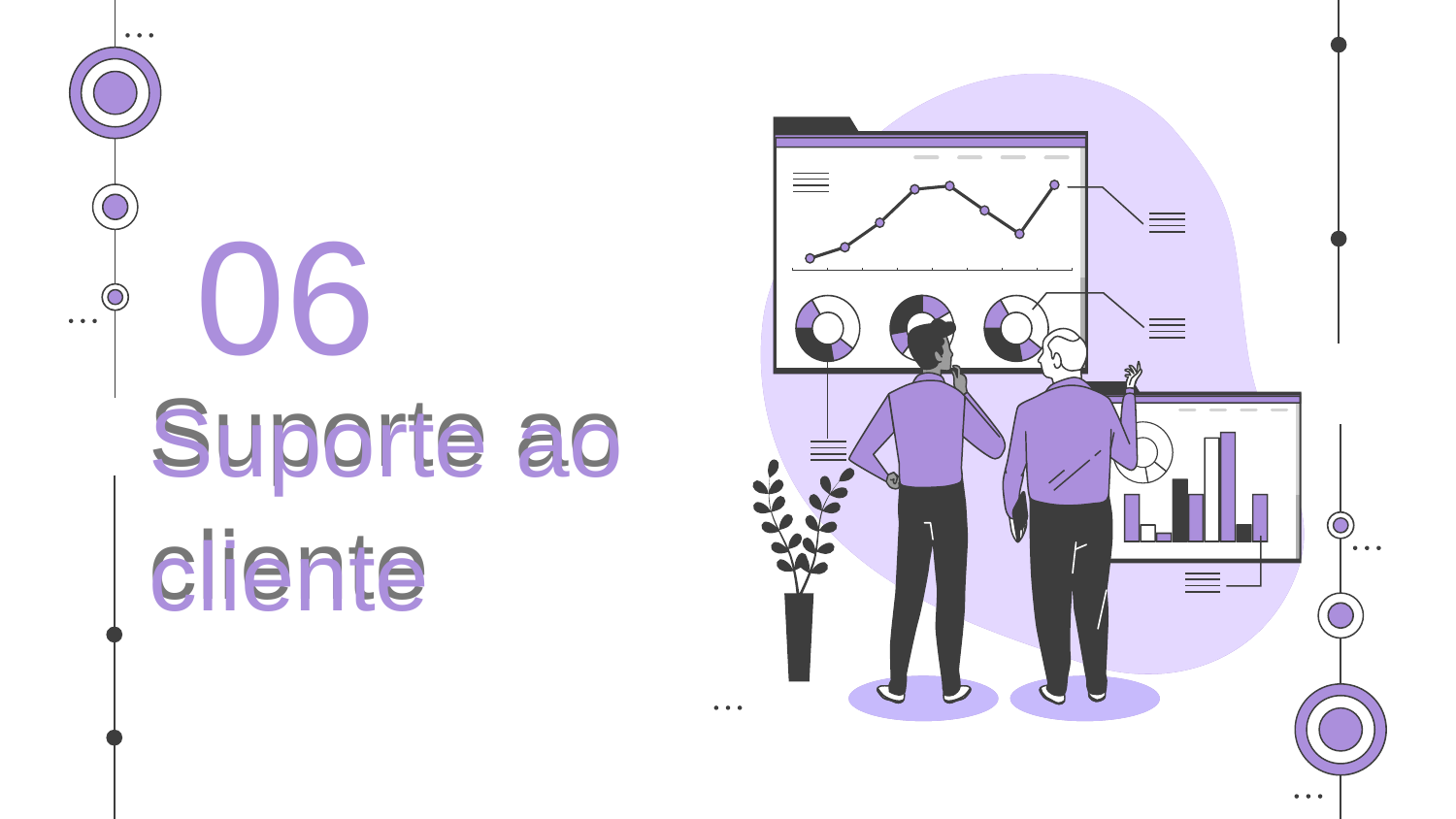

06
Suporte ao cliente
Suporte ao cliente